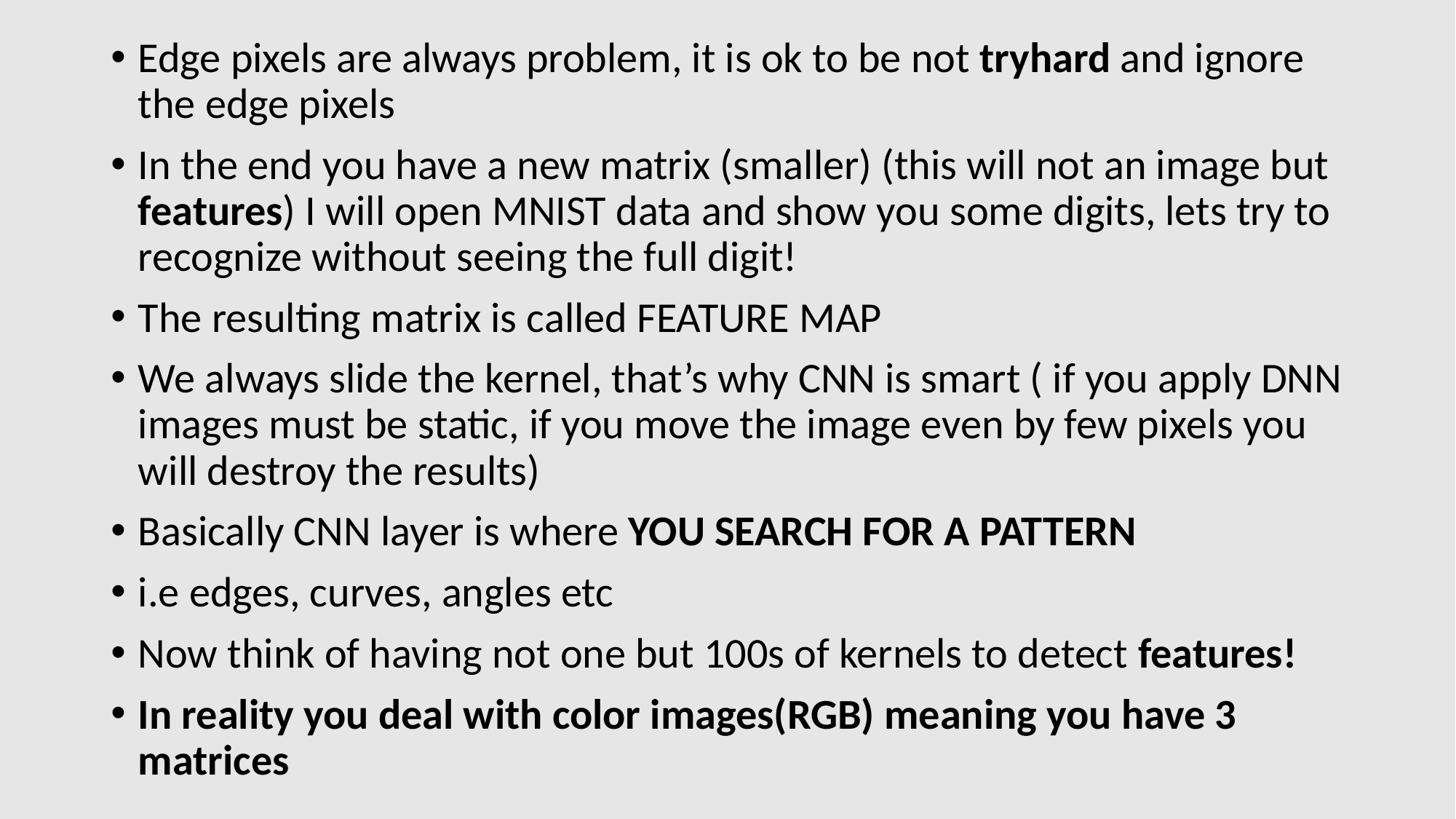

Edge pixels are always problem, it is ok to be not tryhard and ignore the edge pixels
In the end you have a new matrix (smaller) (this will not an image but features) I will open MNIST data and show you some digits, lets try to recognize without seeing the full digit!
The resulting matrix is called FEATURE MAP
We always slide the kernel, that’s why CNN is smart ( if you apply DNN images must be static, if you move the image even by few pixels you will destroy the results)
Basically CNN layer is where YOU SEARCH FOR A PATTERN
i.e edges, curves, angles etc
Now think of having not one but 100s of kernels to detect features!
In reality you deal with color images(RGB) meaning you have 3 matrices